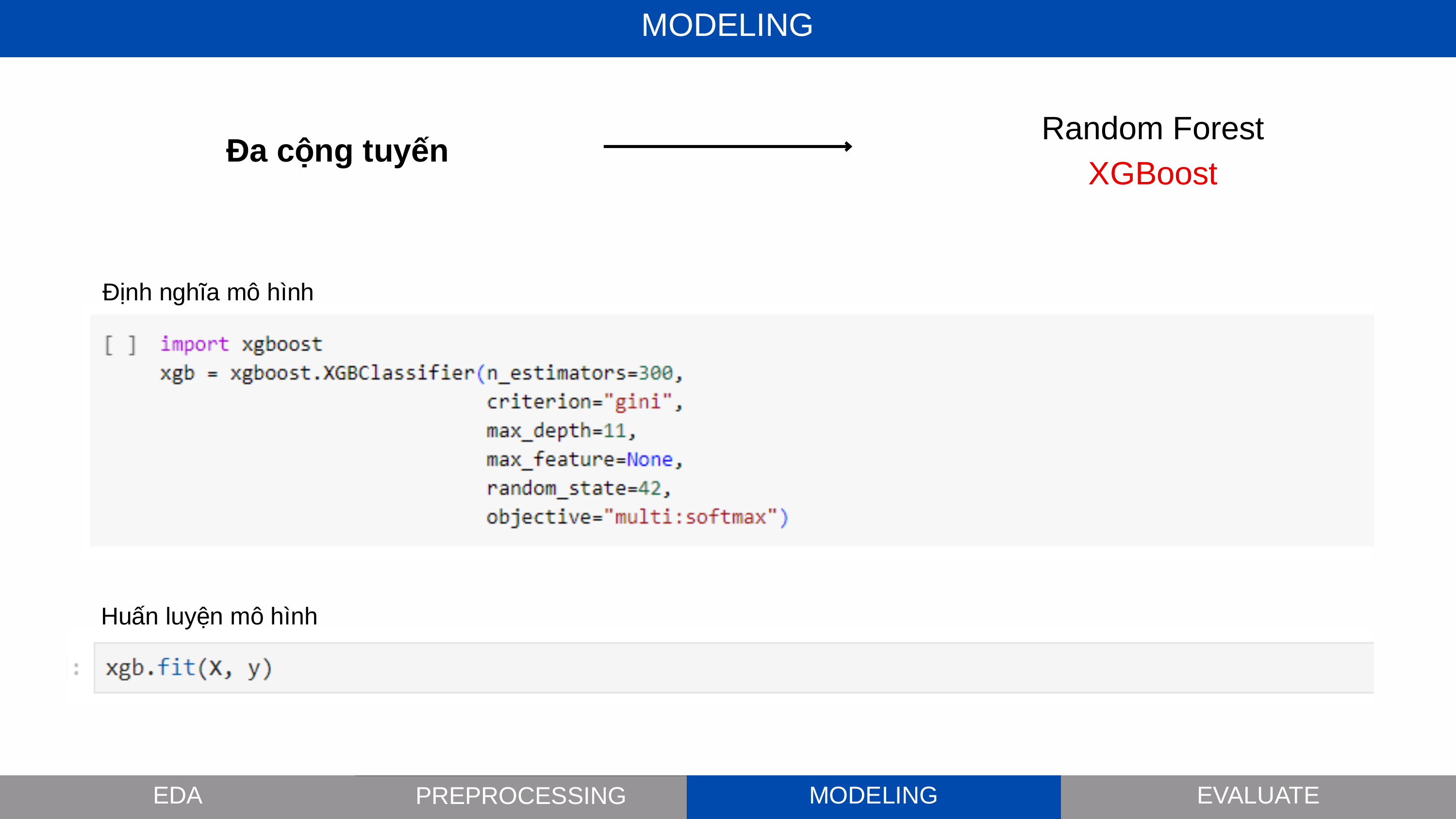

MODELING
 Random Forest
XGBoost
Đa cộng tuyến

Định nghĩa mô hình

Huấn luyện mô hình

EDA

EDA

MODELING

MODELING

EVALUATE

EVALUATE

PREPROCESSING